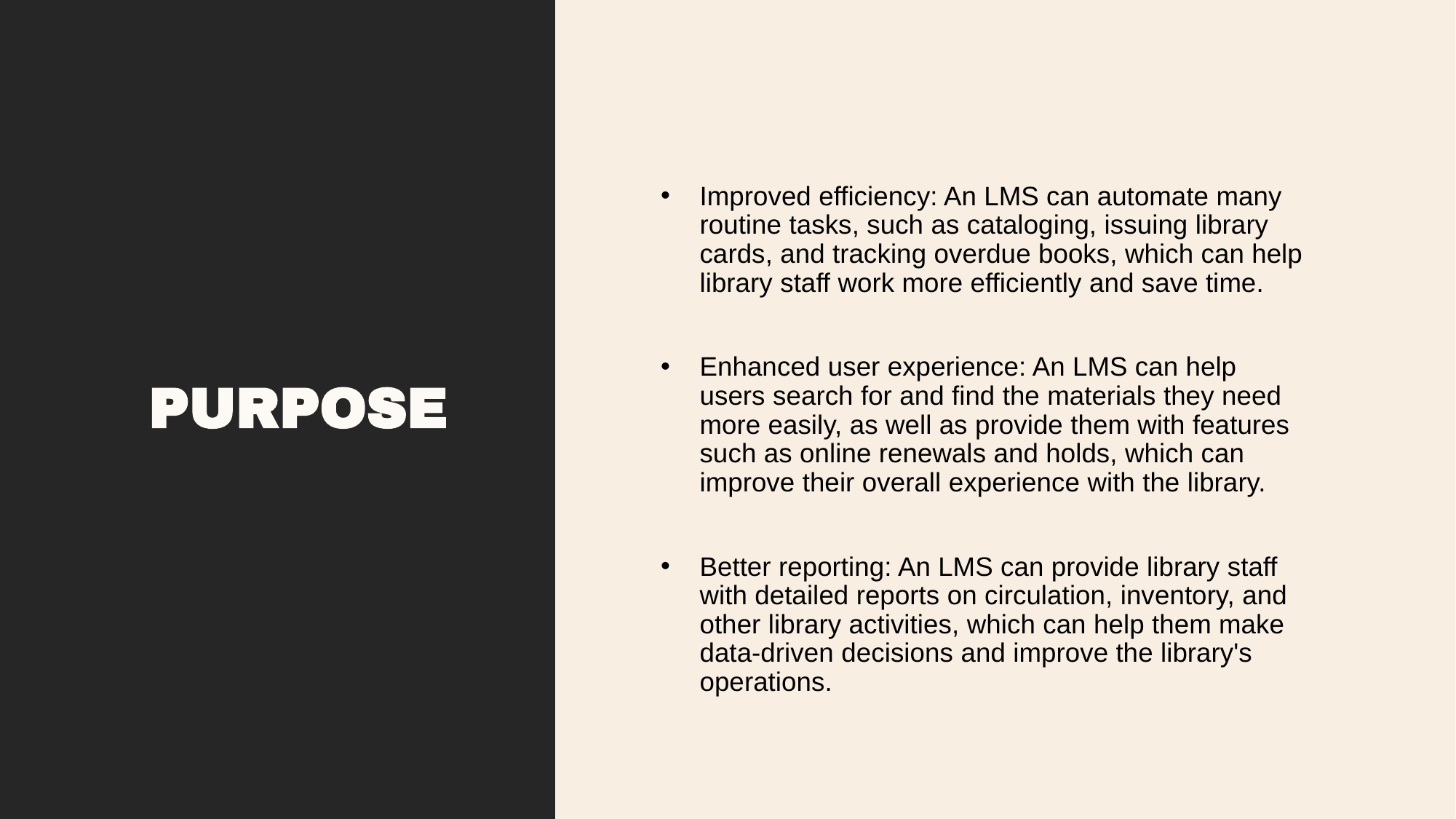

# Purpose
Improved efficiency: An LMS can automate many routine tasks, such as cataloging, issuing library cards, and tracking overdue books, which can help library staff work more efficiently and save time.

Enhanced user experience: An LMS can help users search for and find the materials they need more easily, as well as provide them with features such as online renewals and holds, which can improve their overall experience with the library.

Better reporting: An LMS can provide library staff with detailed reports on circulation, inventory, and other library activities, which can help them make data-driven decisions and improve the library's operations.